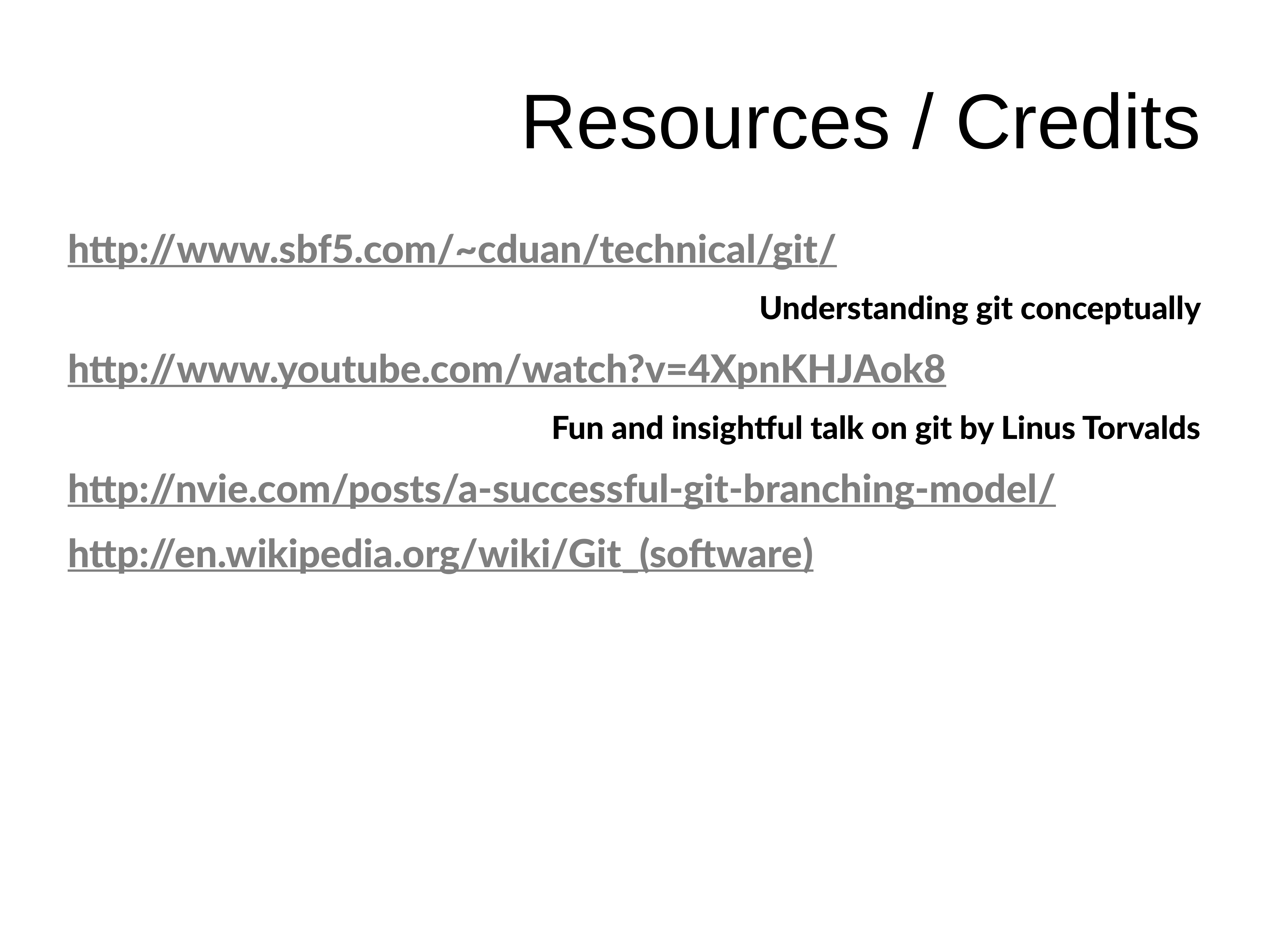

# Resources / Credits
http://www.sbf5.com/~cduan/technical/git/
Understanding git conceptually
http://www.youtube.com/watch?v=4XpnKHJAok8
Fun and insightful talk on git by Linus Torvalds
http://nvie.com/posts/a-successful-git-branching-model/
http://en.wikipedia.org/wiki/Git_(software)